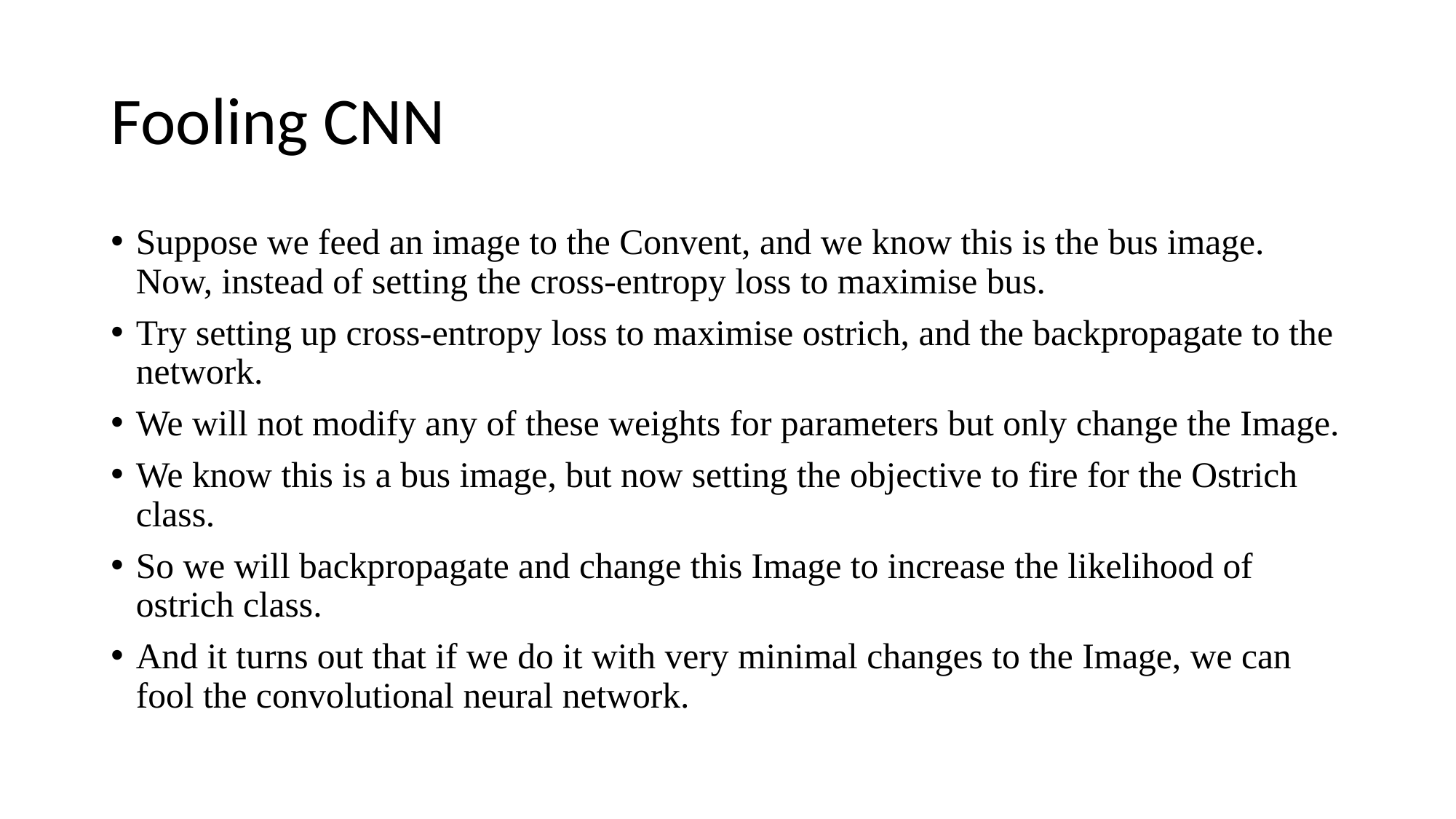

# Fooling CNN
Suppose we feed an image to the Convent, and we know this is the bus image. Now, instead of setting the cross-entropy loss to maximise bus.
Try setting up cross-entropy loss to maximise ostrich, and the backpropagate to the network.
We will not modify any of these weights for parameters but only change the Image.
We know this is a bus image, but now setting the objective to fire for the Ostrich class.
So we will backpropagate and change this Image to increase the likelihood of ostrich class.
And it turns out that if we do it with very minimal changes to the Image, we can fool the convolutional neural network.